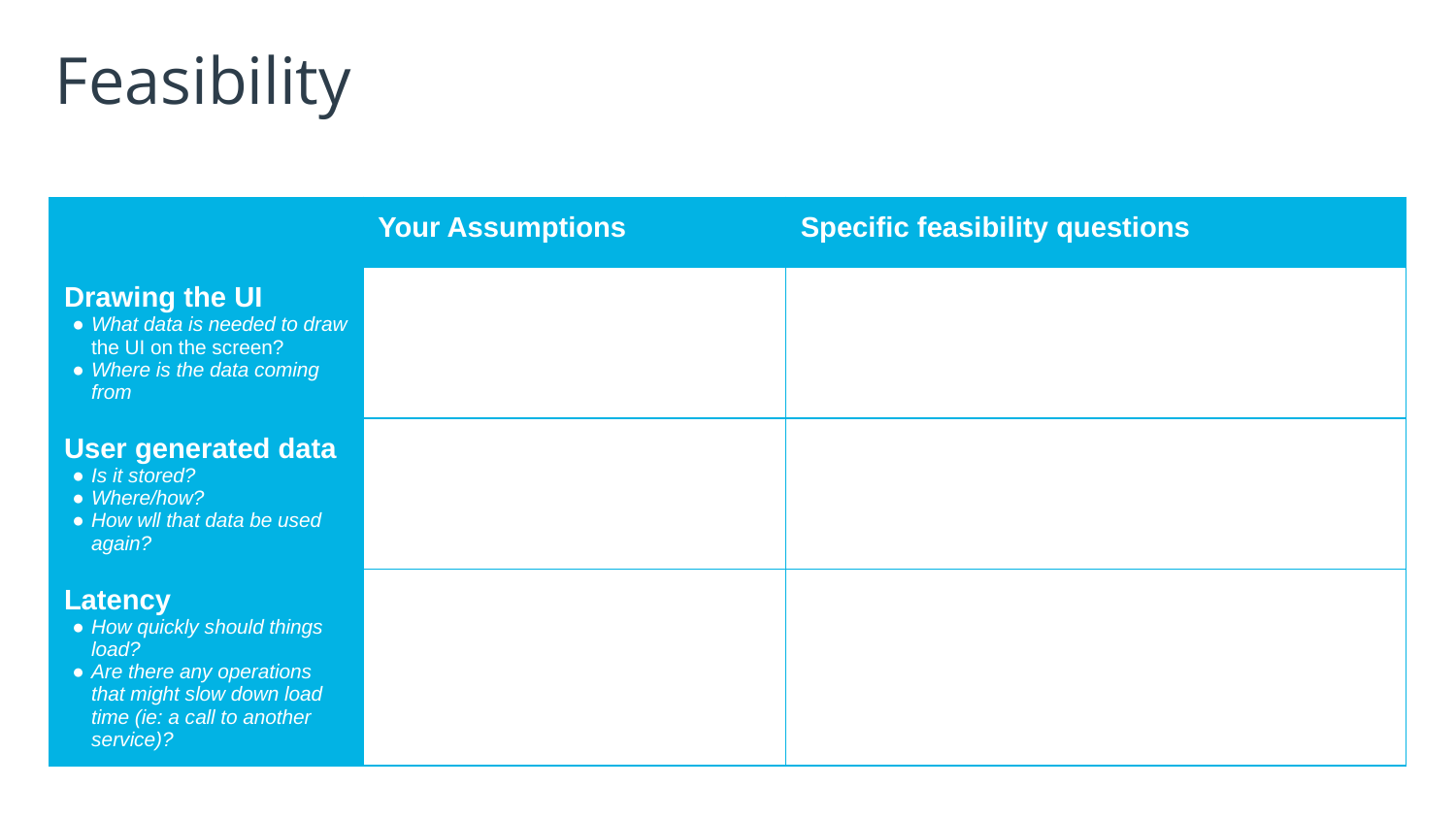

# Feasibility
|  | Your Assumptions | Specific feasibility questions |
| --- | --- | --- |
| Drawing the UI What data is needed to draw the UI on the screen? Where is the data coming from |  |  |
| User generated data Is it stored? Where/how? How wll that data be used again? |  |  |
| Latency How quickly should things load? Are there any operations that might slow down load time (ie: a call to another service)? |  |  |